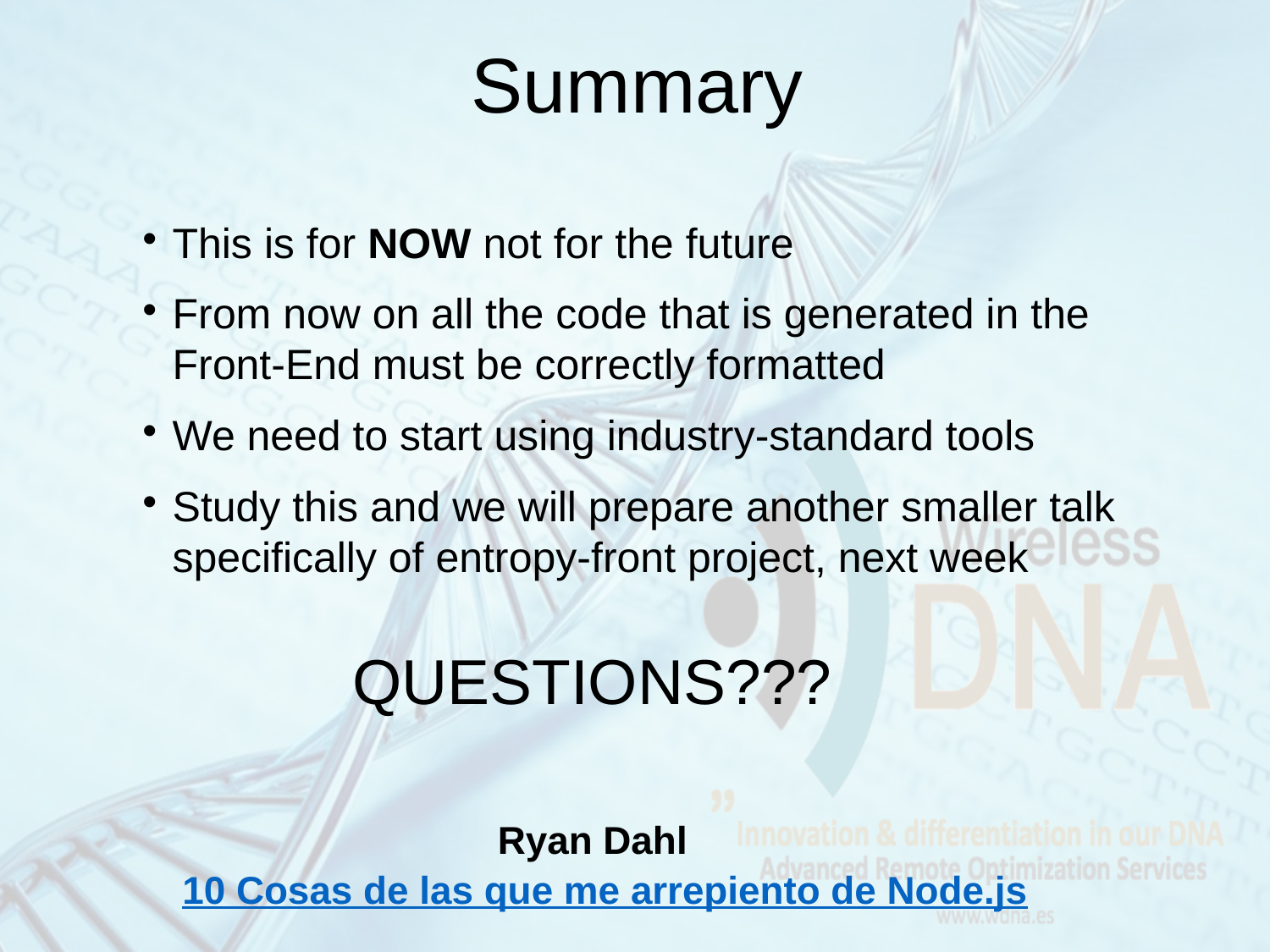

Summary
This is for NOW not for the future
From now on all the code that is generated in the Front-End must be correctly formatted
We need to start using industry-standard tools
Study this and we will prepare another smaller talk specifically of entropy-front project, next week
QUESTIONS???
Ryan Dahl

10 Cosas de las que me arrepiento de Node.js